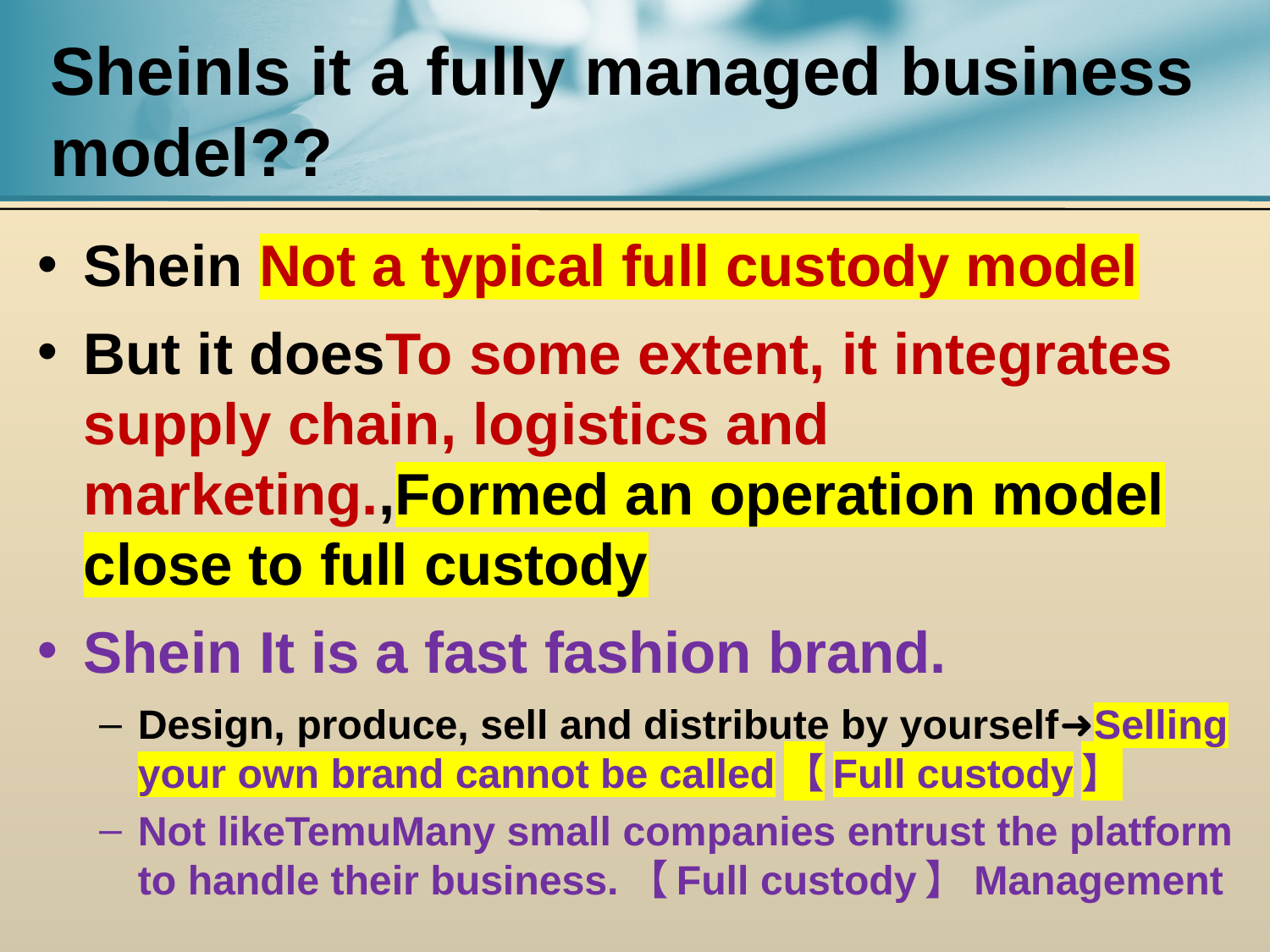

# SheinIs it a fully managed business model??
Shein Not a typical full custody model
But it doesTo some extent, it integrates supply chain, logistics and marketing.,Formed an operation model close to full custody
Shein It is a fast fashion brand.
Design, produce, sell and distribute by yourself➜Selling your own brand cannot be called【Full custody】
Not likeTemuMany small companies entrust the platform to handle their business.【Full custody】Management